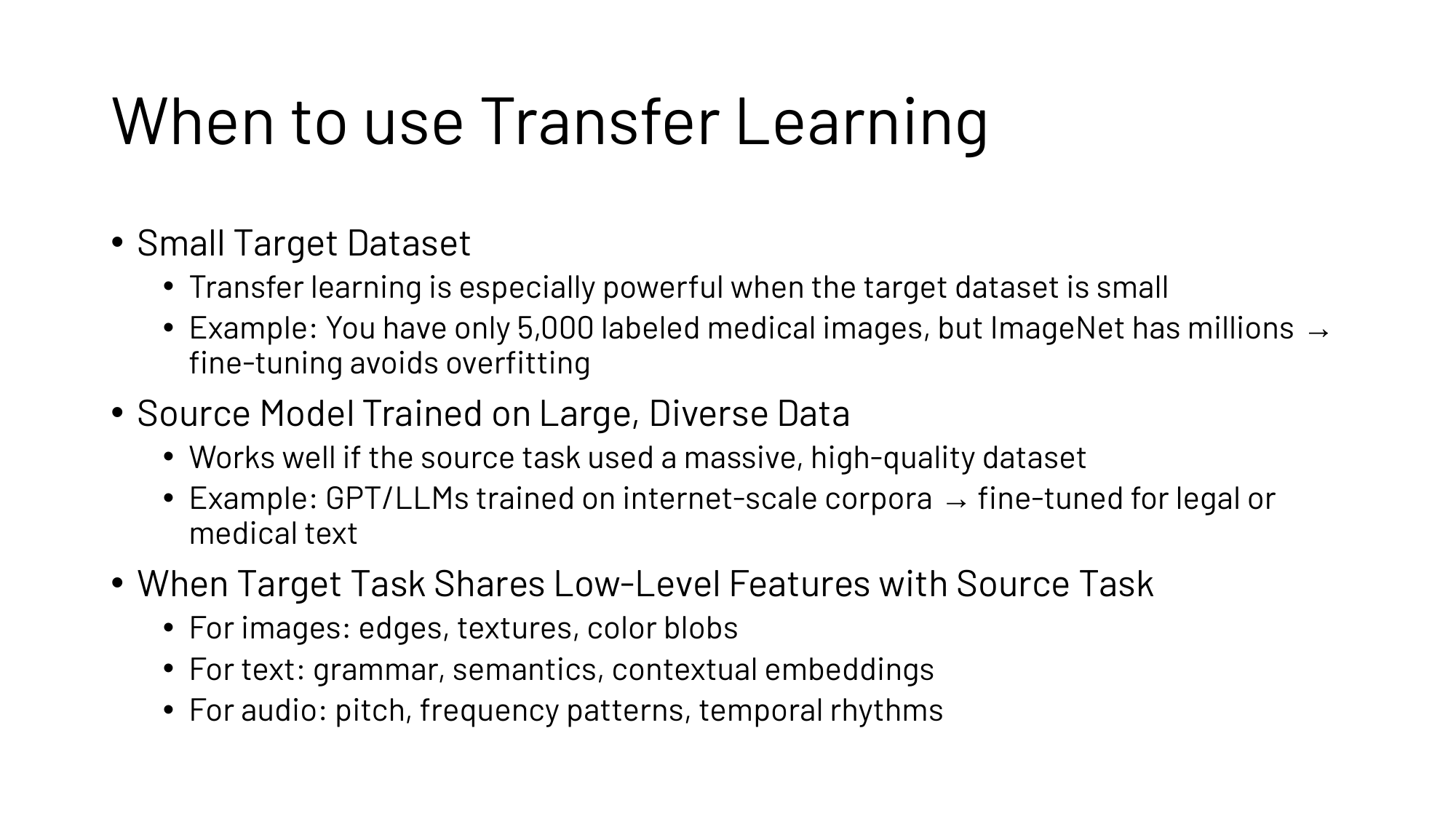

# When to use Transfer Learning
Small Target Dataset
Transfer learning is especially powerful when the target dataset is small
Example: You have only 5,000 labeled medical images, but ImageNet has millions → fine-tuning avoids overfitting
Source Model Trained on Large, Diverse Data
Works well if the source task used a massive, high-quality dataset
Example: GPT/LLMs trained on internet-scale corpora → fine-tuned for legal or medical text
When Target Task Shares Low-Level Features with Source Task
For images: edges, textures, color blobs
For text: grammar, semantics, contextual embeddings
For audio: pitch, frequency patterns, temporal rhythms